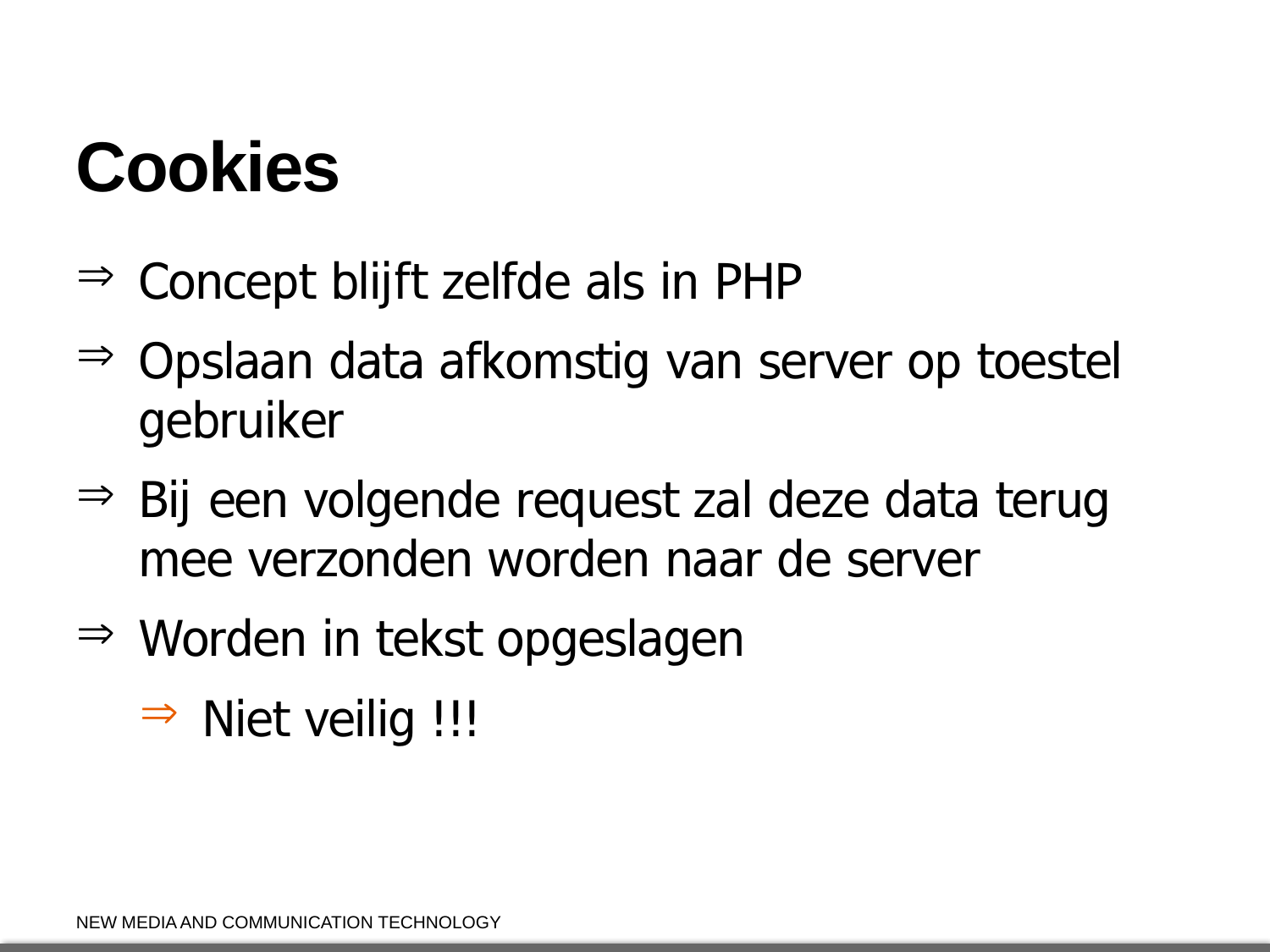

# Cookies
Concept blijft zelfde als in PHP
Opslaan data afkomstig van server op toestel gebruiker
Bij een volgende request zal deze data terug mee verzonden worden naar de server
Worden in tekst opgeslagen
Niet veilig !!!